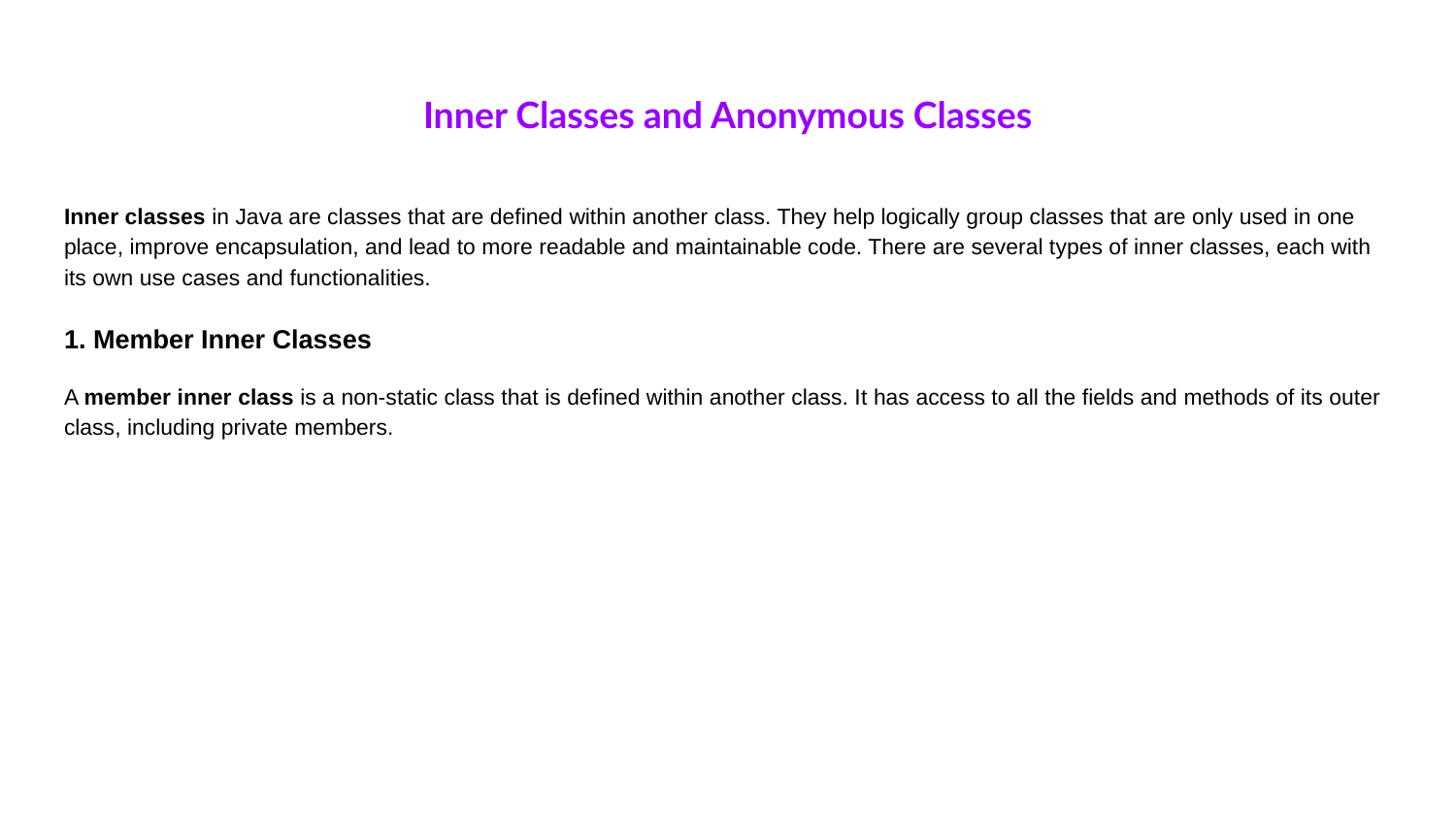

# Inner Classes and Anonymous Classes
Inner classes in Java are classes that are defined within another class. They help logically group classes that are only used in one place, improve encapsulation, and lead to more readable and maintainable code. There are several types of inner classes, each with its own use cases and functionalities.
1. Member Inner Classes
A member inner class is a non-static class that is defined within another class. It has access to all the fields and methods of its outer class, including private members.